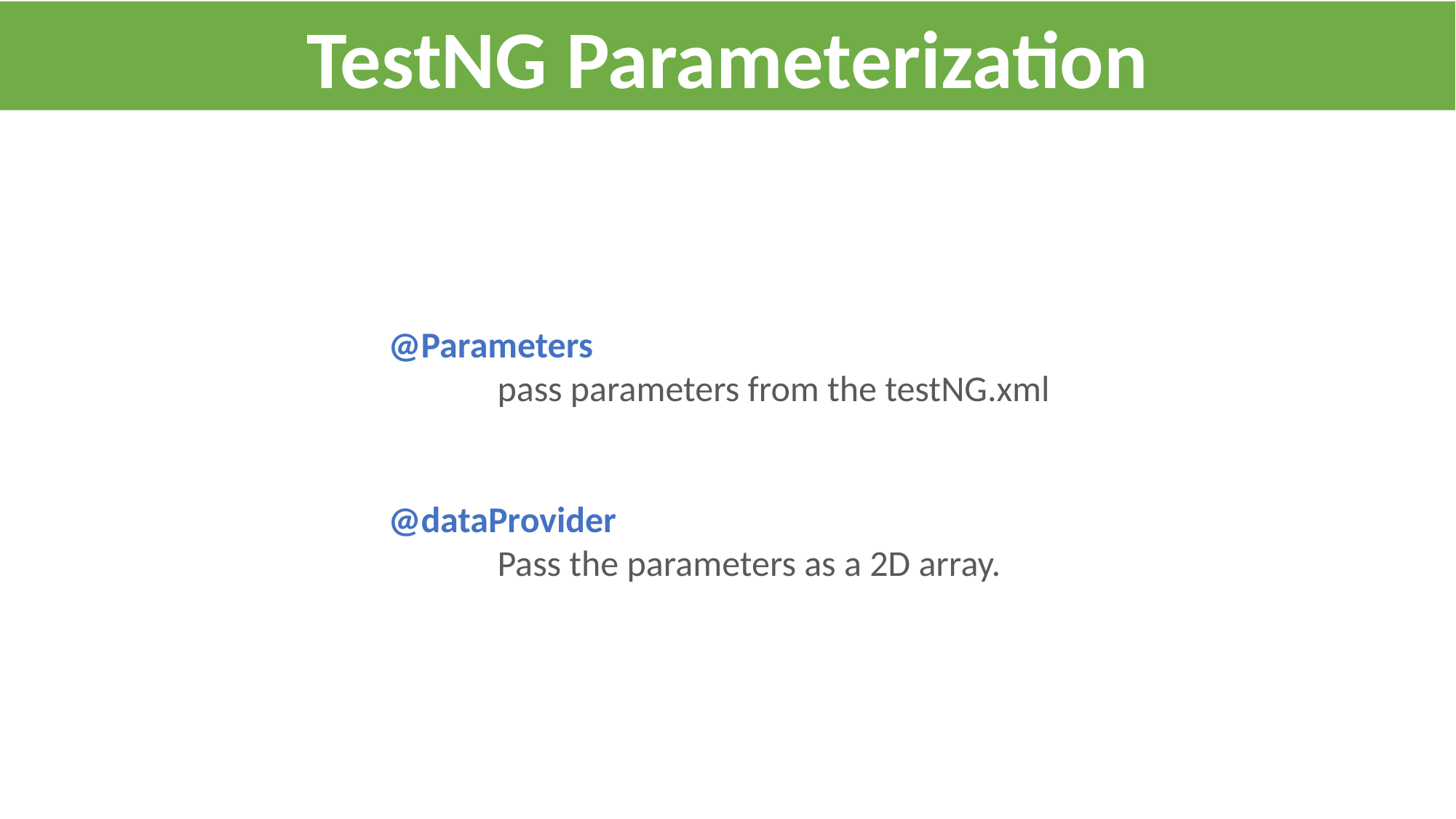

TestNG Parameterization
@Parameters
	pass parameters from the testNG.xml

@dataProvider
	Pass the parameters as a 2D array.